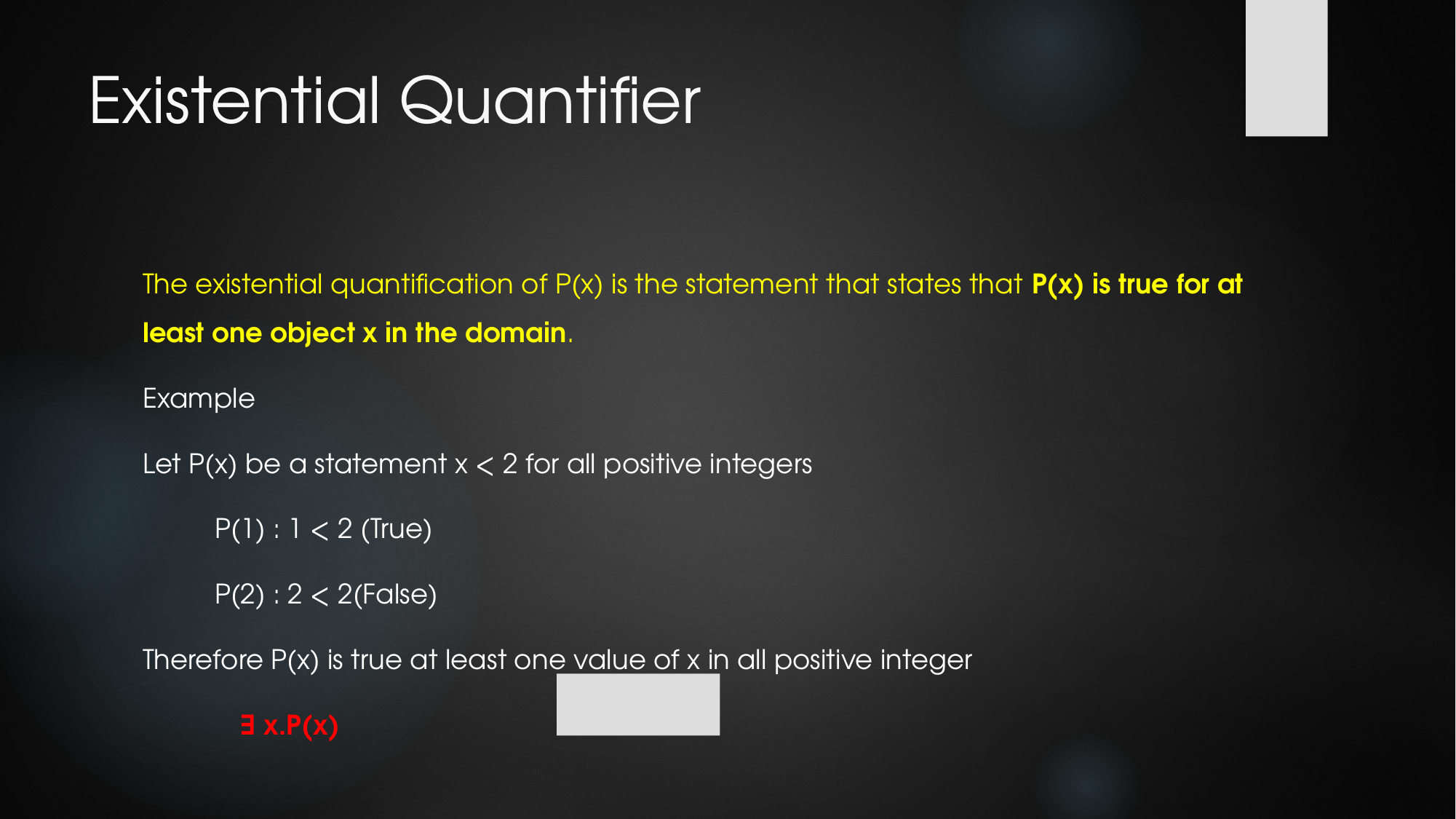

# Existential Quantifier
The existential quantification of P(x) is the statement that states that P(x) is true for at least one object x in the domain.
Example
Let P(x) be a statement x < 2 for all positive integers
P(1) : 1 < 2 (True)
P(2) : 2 < 2(False)
Therefore P(x) is true at least one value of x in all positive integer
								∃ x.P(x)